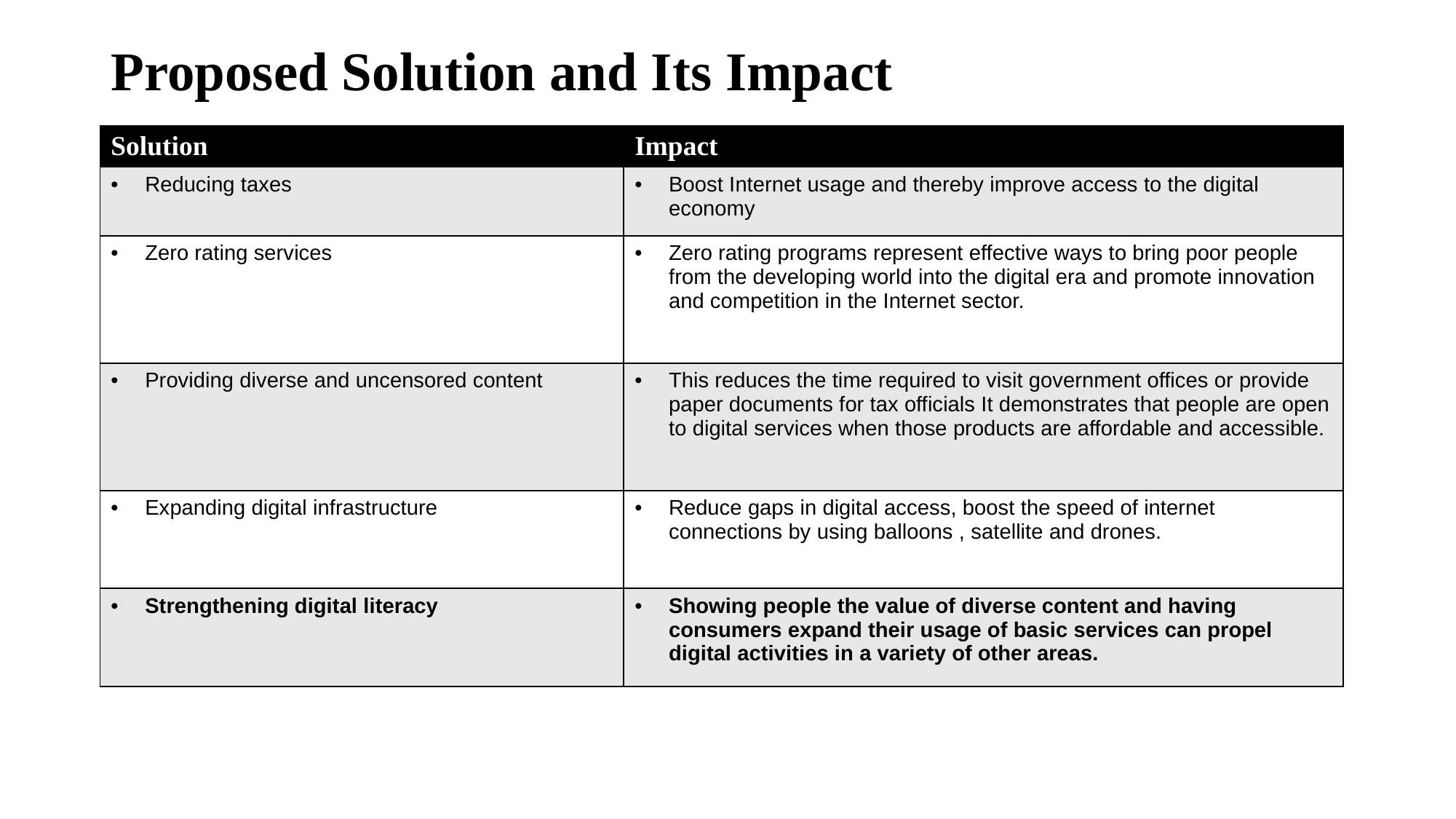

# Proposed Solution and Its Impact
| Solution | Impact |
| --- | --- |
| Reducing taxes | Boost Internet usage and thereby improve access to the digital economy |
| Zero rating services | Zero rating programs represent effective ways to bring poor people from the developing world into the digital era and promote innovation and competition in the Internet sector. |
| Providing diverse and uncensored content | This reduces the time required to visit government offices or provide paper documents for tax officials It demonstrates that people are open to digital services when those products are affordable and accessible. |
| Expanding digital infrastructure | Reduce gaps in digital access, boost the speed of internet connections by using balloons , satellite and drones. |
| Strengthening digital literacy | Showing people the value of diverse content and having consumers expand their usage of basic services can propel digital activities in a variety of other areas. |